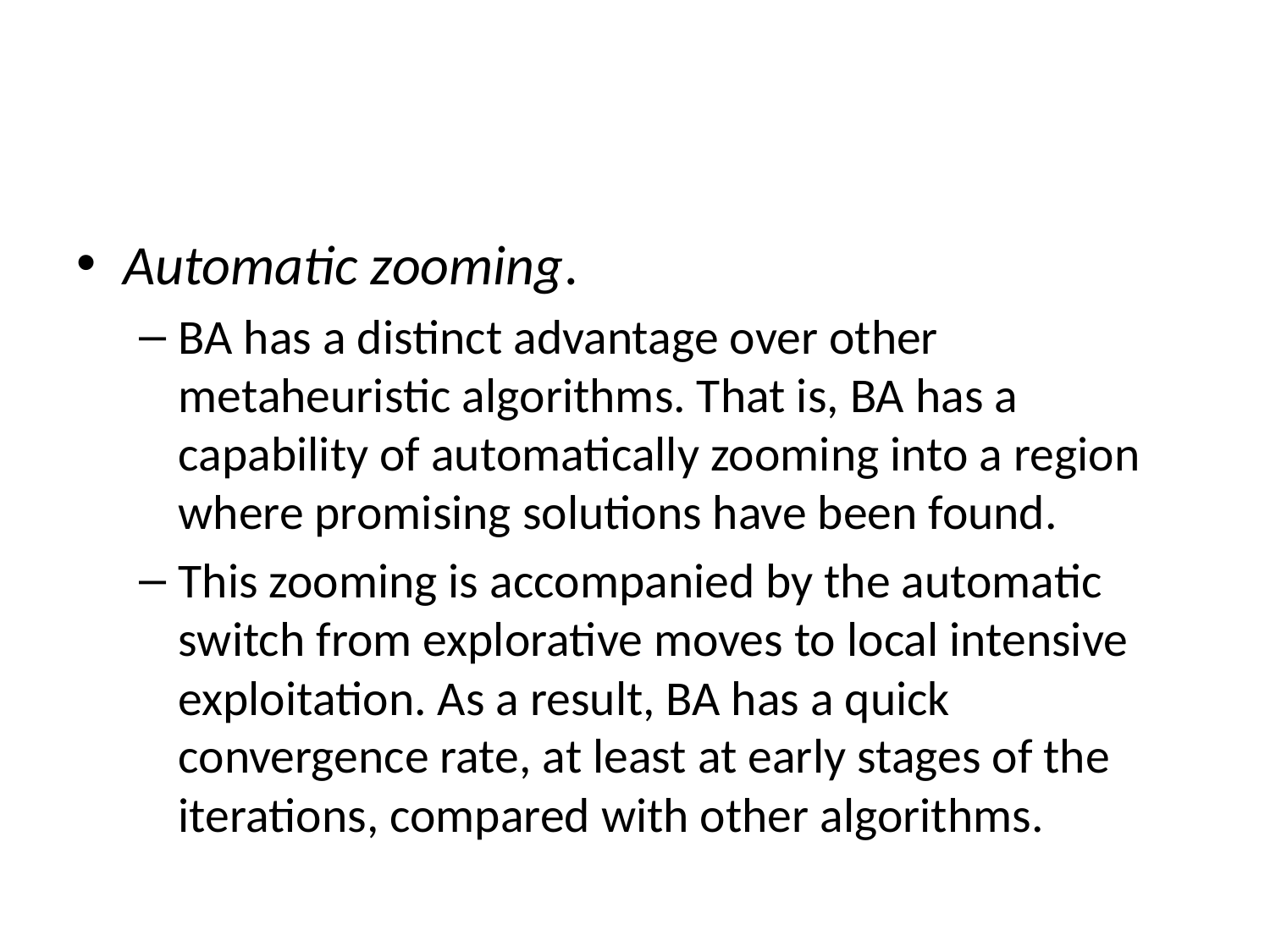

#
Automatic zooming.
BA has a distinct advantage over other metaheuristic algorithms. That is, BA has a capability of automatically zooming into a region where promising solutions have been found.
This zooming is accompanied by the automatic switch from explorative moves to local intensive exploitation. As a result, BA has a quick convergence rate, at least at early stages of the iterations, compared with other algorithms.